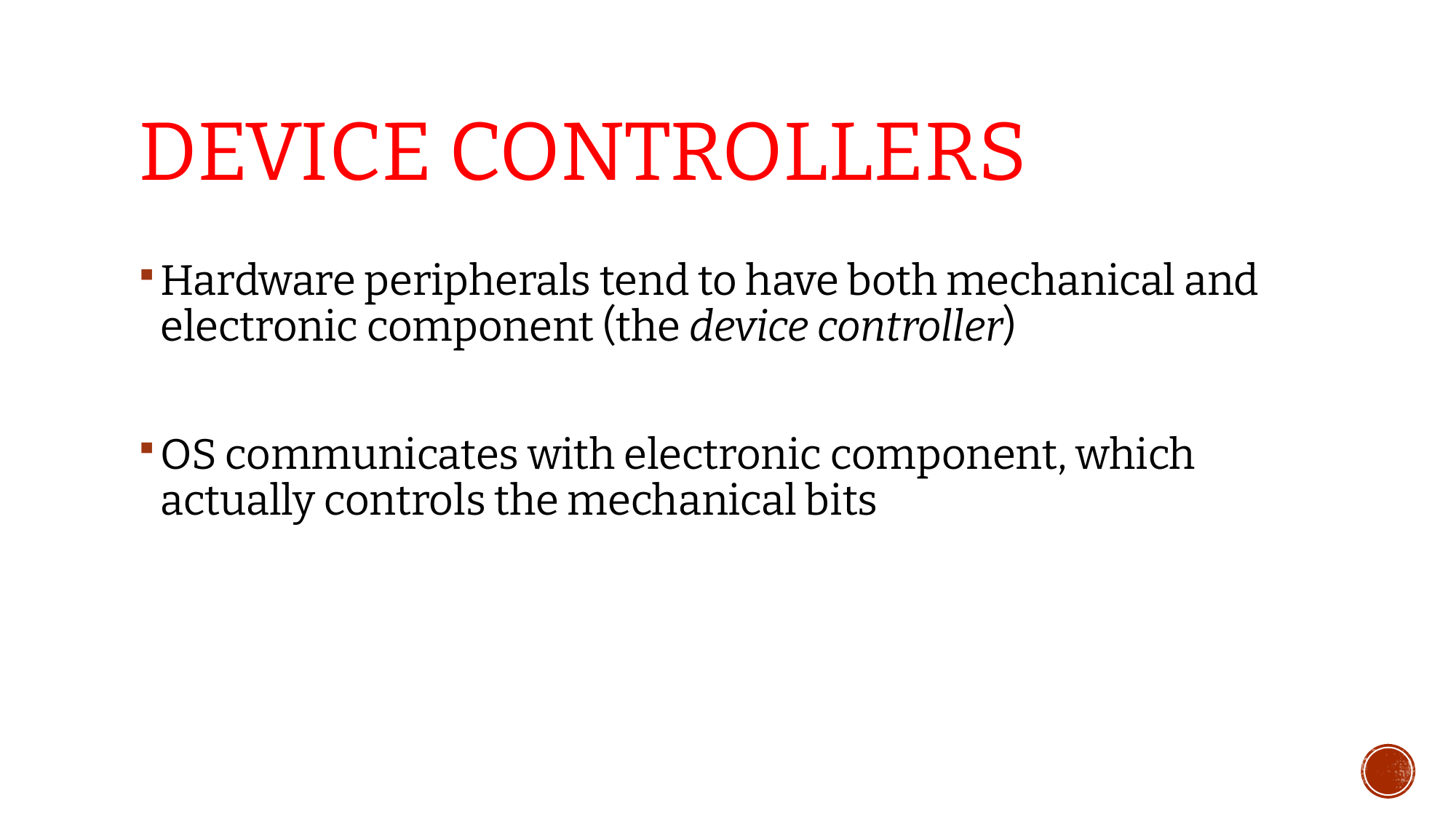

# Device Controllers
Hardware peripherals tend to have both mechanical and electronic component (the device controller)

OS communicates with electronic component, which actually controls the mechanical bits